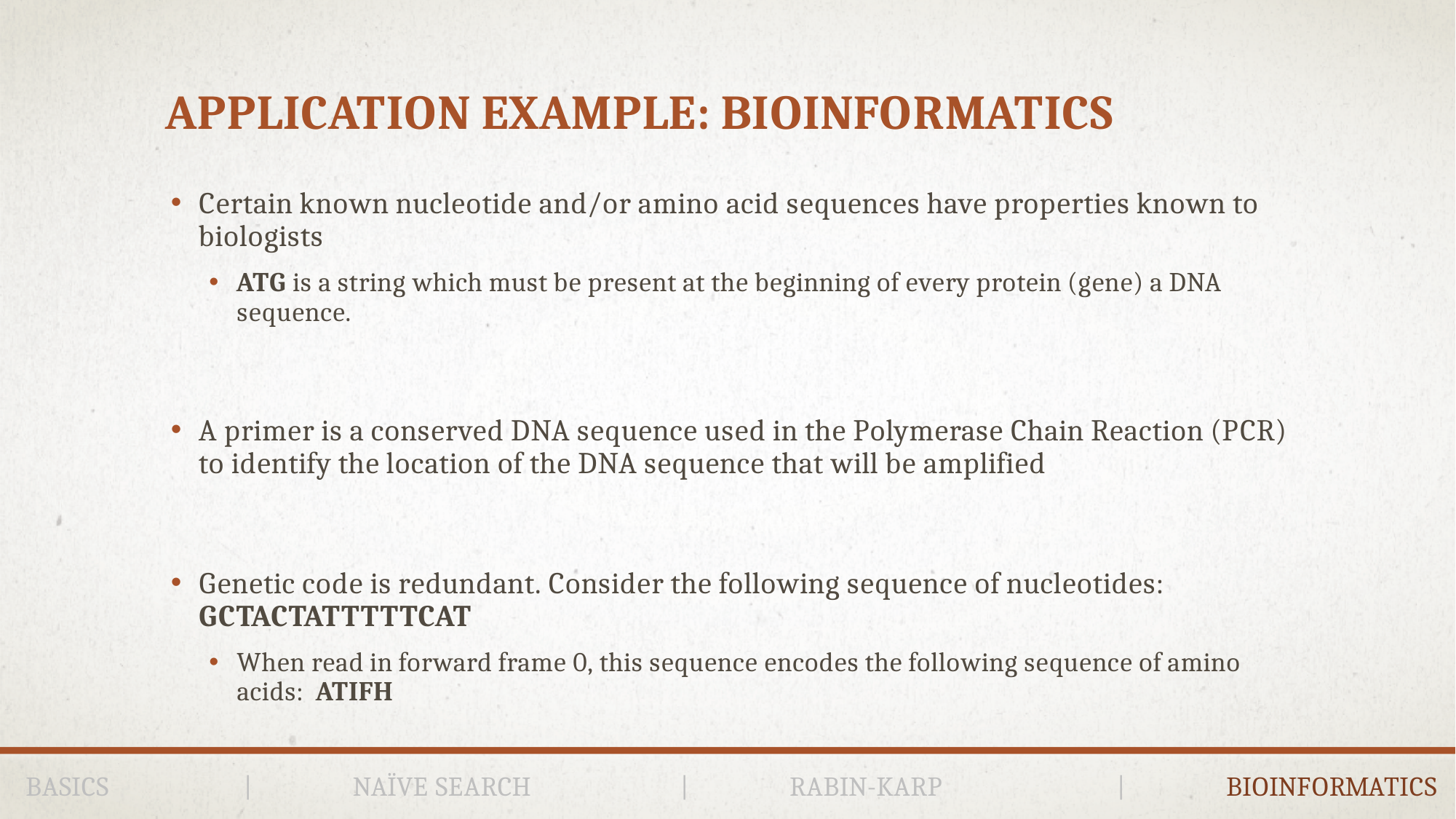

# APPLICATION EXAMPLE: bioinformatics
Certain known nucleotide and/or amino acid sequences have properties known to biologists
ATG is a string which must be present at the beginning of every protein (gene) a DNA sequence.

A primer is a conserved DNA sequence used in the Polymerase Chain Reaction (PCR) to identify the location of the DNA sequence that will be amplified

Genetic code is redundant. Consider the following sequence of nucleotides: GCTACTATTTTTCAT
When read in forward frame 0, this sequence encodes the following sequence of amino acids:  ATIFH

BASICS		|	NAÏVE SEARCH		|	RABIN-KARP		|	BIOINFORMATICS